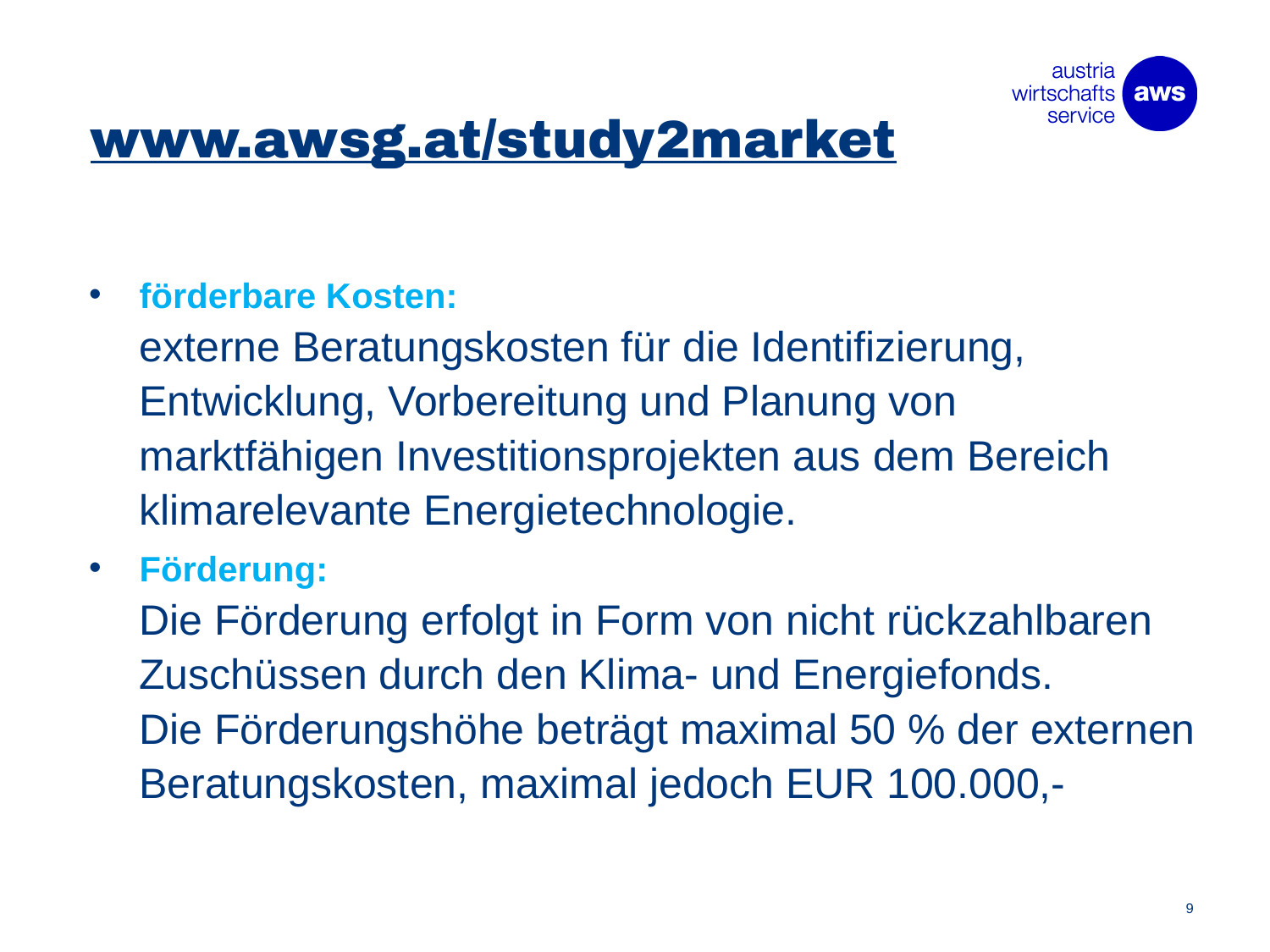

# www.awsg.at/study2market
förderbare Kosten:
externe Beratungskosten für die Identifizierung, Entwicklung, Vorbereitung und Planung von marktfähigen Investitionsprojekten aus dem Bereich klimarelevante Energietechnologie.
Förderung:
Die Förderung erfolgt in Form von nicht rückzahlbaren Zuschüssen durch den Klima- und Energiefonds.
Die Förderungshöhe beträgt maximal 50 % der externen Beratungskosten, maximal jedoch EUR 100.000,-

9